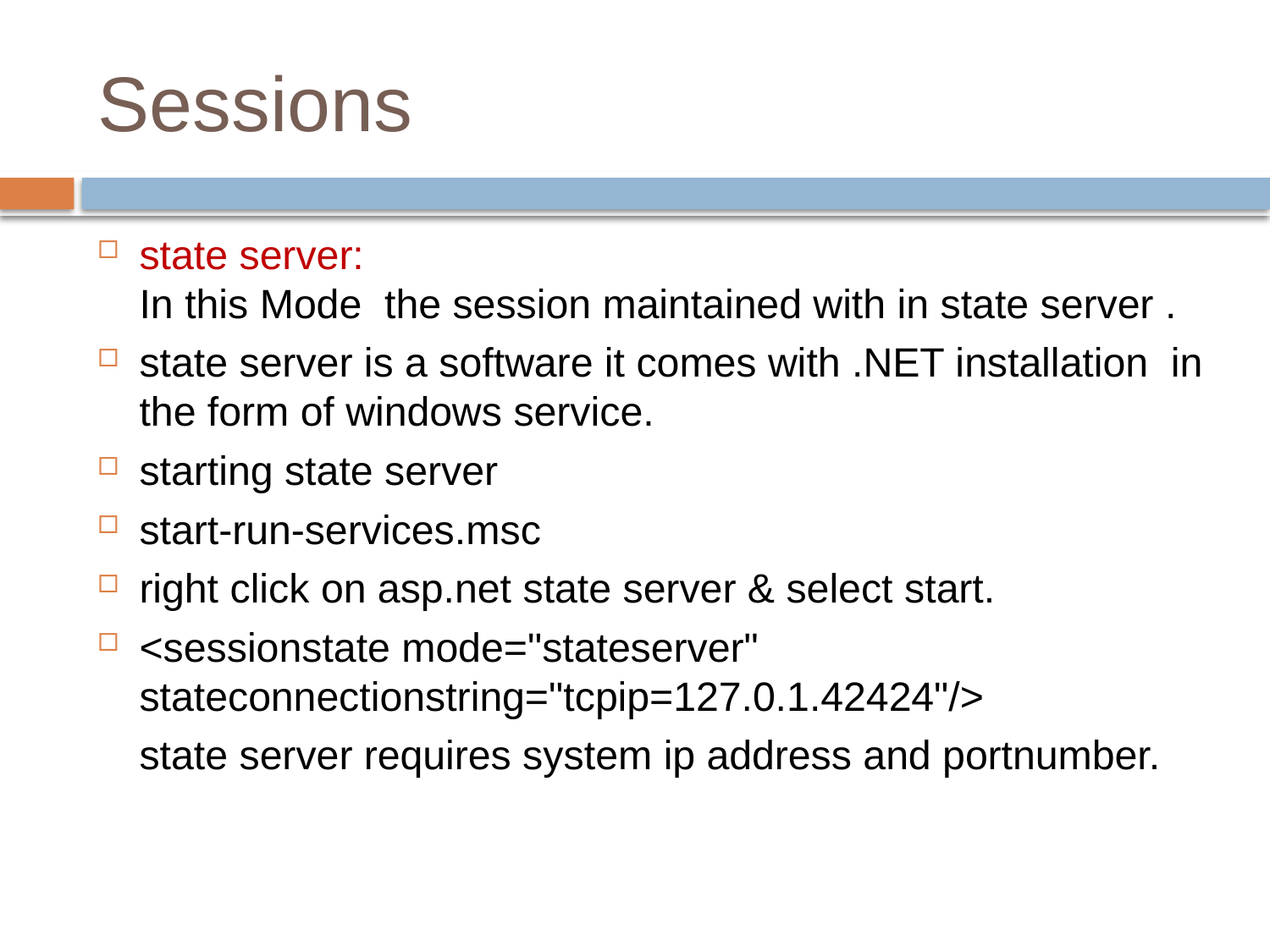

# Sessions
state server:
In this Mode  the session maintained with in state server .
state server is a software it comes with .NET installation  in the form of windows service.
starting state server
start-run-services.msc
right click on asp.net state server & select start.
<sessionstate mode="stateserver" stateconnectionstring="tcpip=127.0.1.42424"/>
	state server requires system ip address and portnumber.